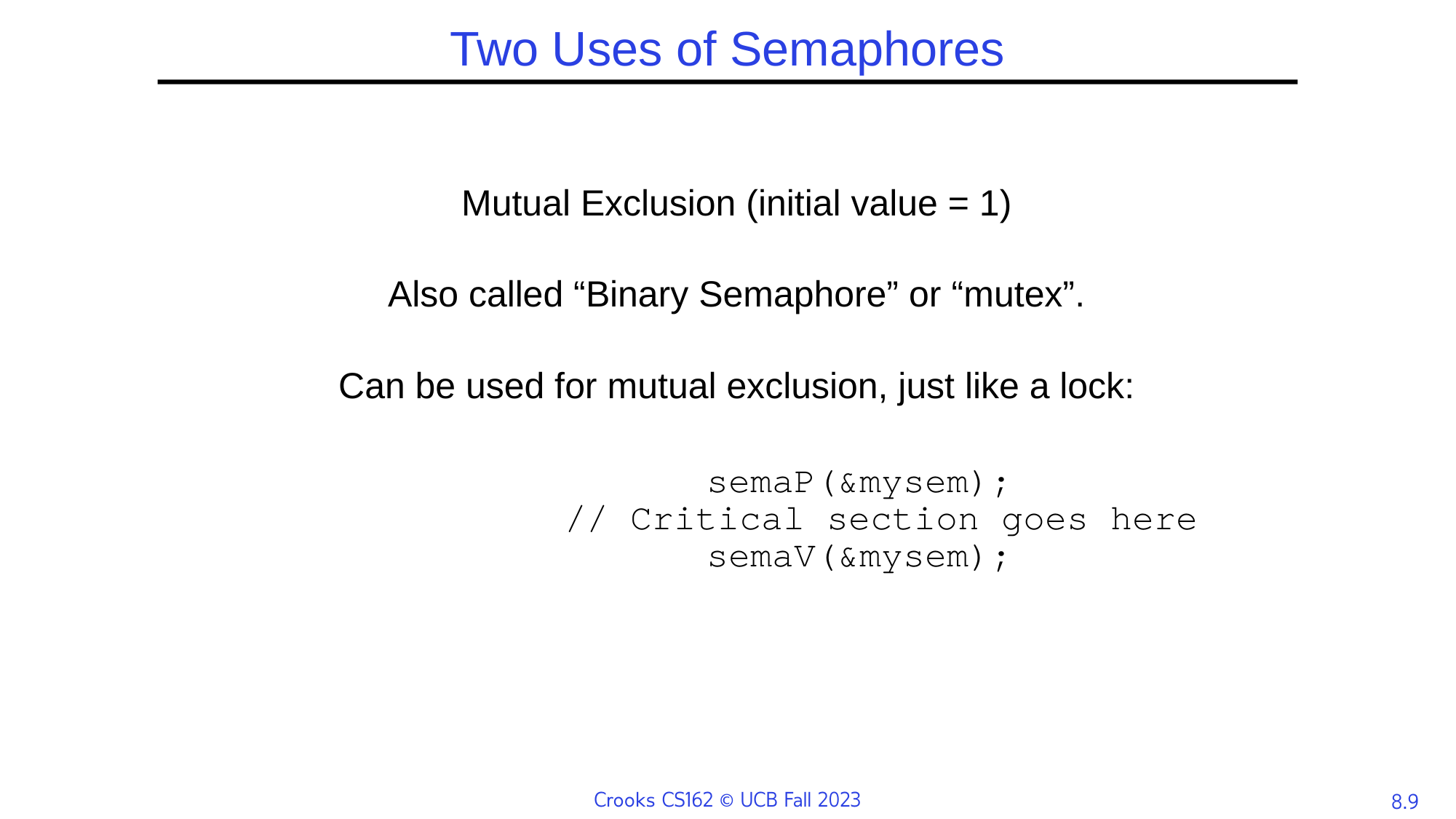

# Two Uses of Semaphores

Mutual Exclusion (initial value = 1)

Also called “Binary Semaphore” or “mutex”.

Can be used for mutual exclusion, just like a lock:

		semaP(&mysem);
	  // Critical section goes here
	semaV(&mysem);